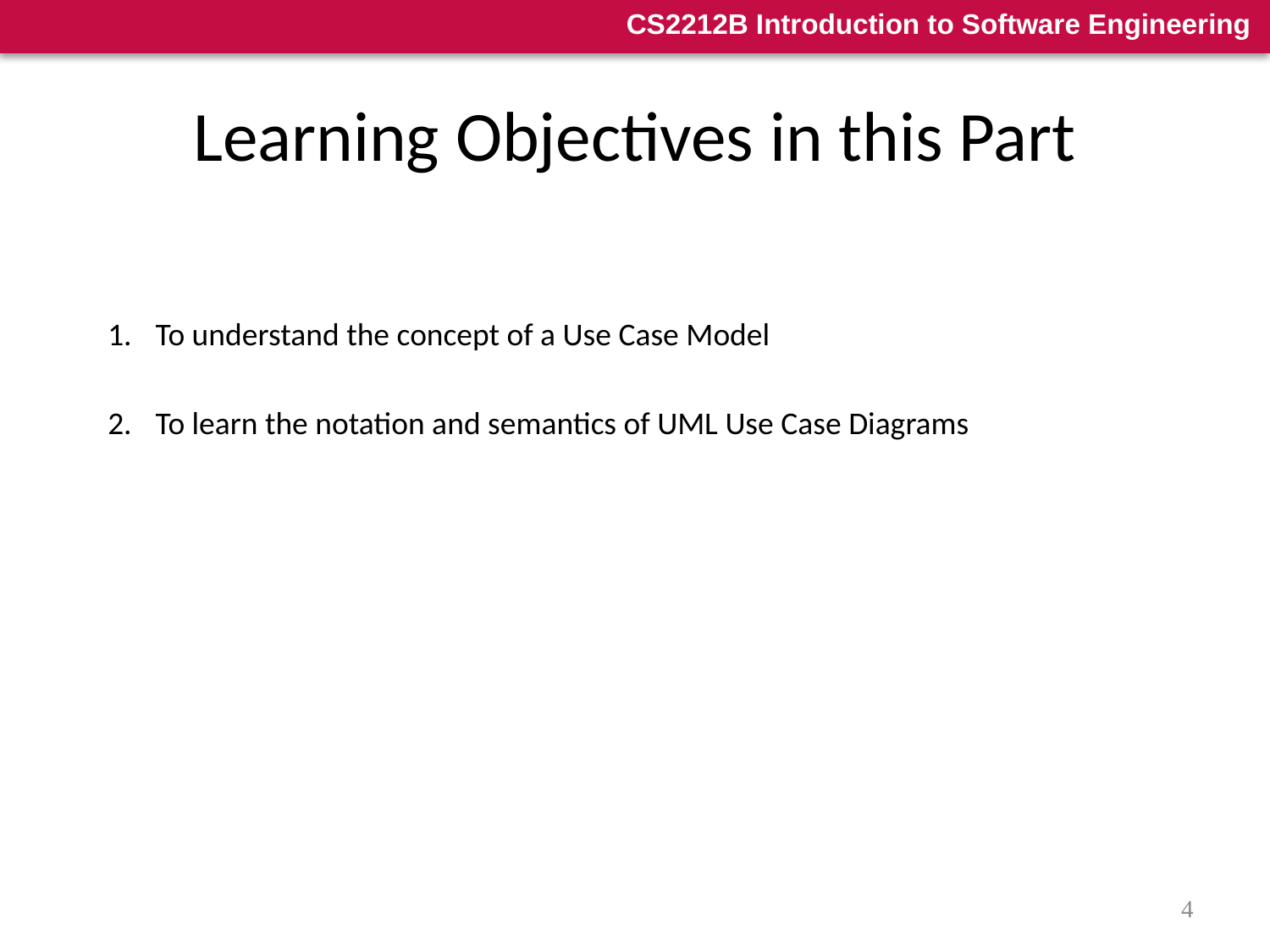

# Learning Objectives in this Part

To understand the concept of a Use Case Model

To learn the notation and semantics of UML Use Case Diagrams

4